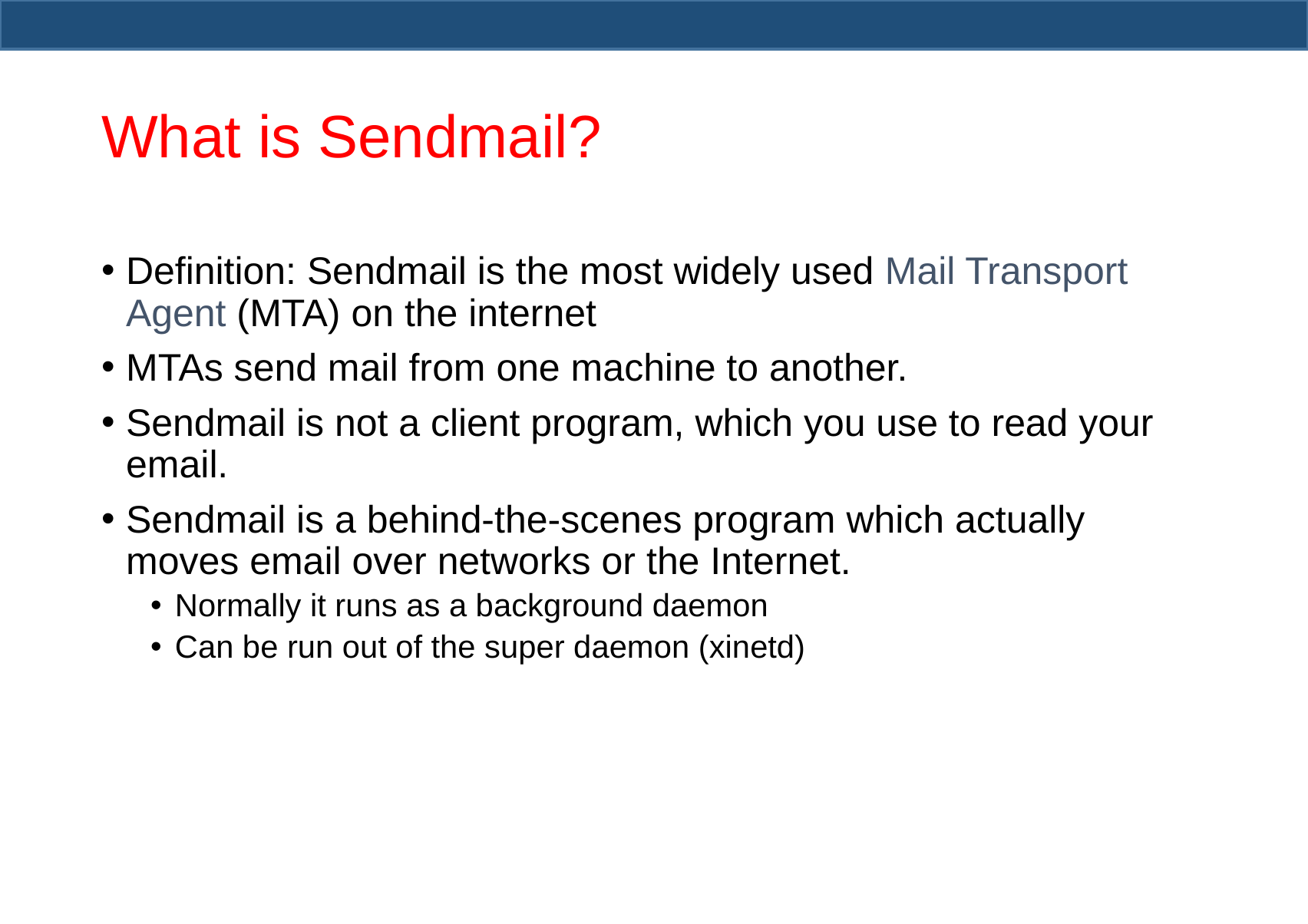

# What is Sendmail?
Definition: Sendmail is the most widely used Mail Transport Agent (MTA) on the internet
MTAs send mail from one machine to another.
Sendmail is not a client program, which you use to read your email.
Sendmail is a behind-the-scenes program which actually moves email over networks or the Internet.
Normally it runs as a background daemon
Can be run out of the super daemon (xinetd)